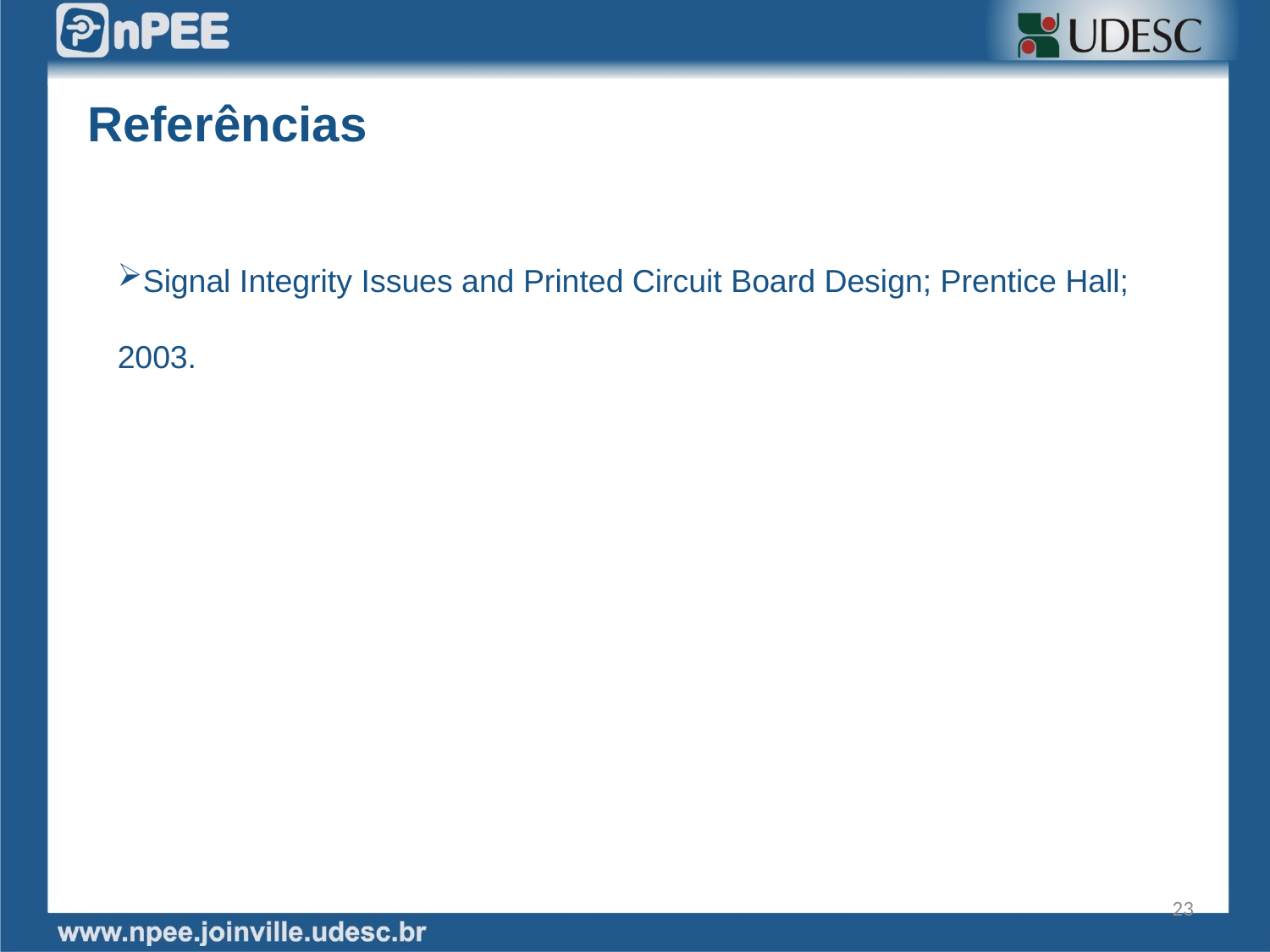

Referências
Signal Integrity Issues and Printed Circuit Board Design; Prentice Hall; 2003.
23